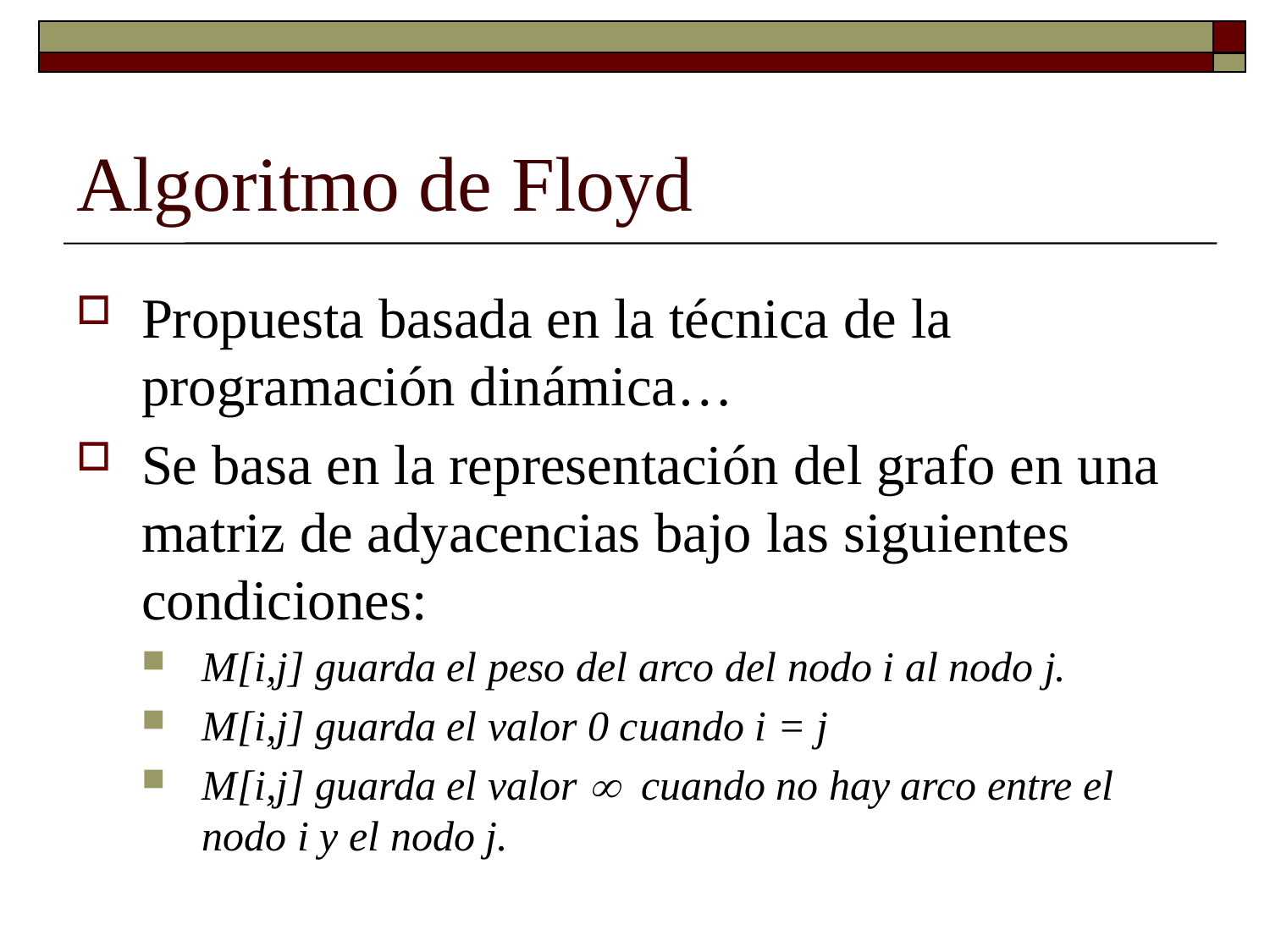

# Algoritmo de Floyd
Propuesta basada en la técnica de la programación dinámica…
Se basa en la representación del grafo en una matriz de adyacencias bajo las siguientes condiciones:
M[i,j] guarda el peso del arco del nodo i al nodo j.
M[i,j] guarda el valor 0 cuando i = j
M[i,j] guarda el valor ∞  cuando no hay arco entre el nodo i y el nodo j.